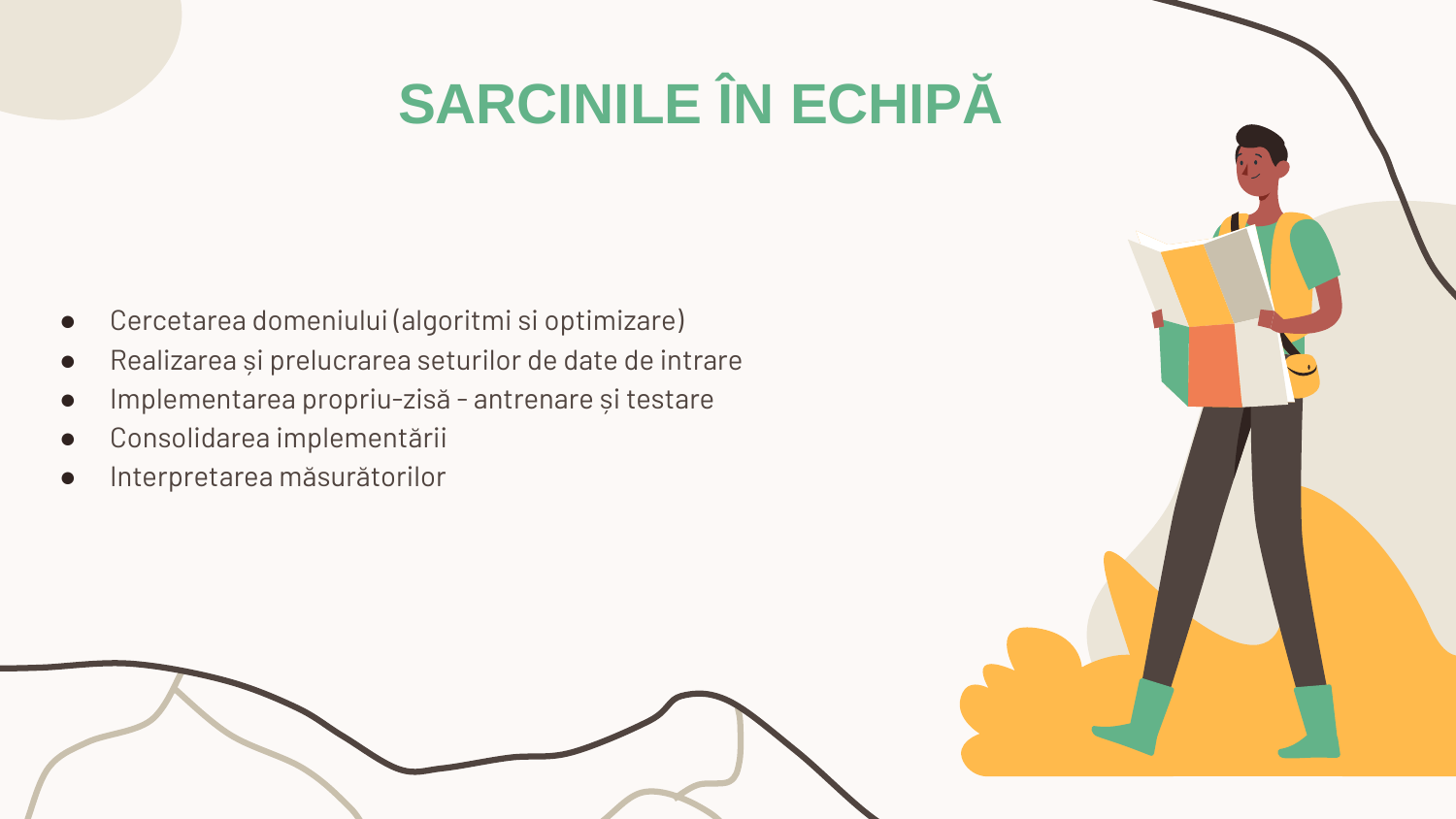

# SARCINILE ÎN ECHIPĂ

Cercetarea domeniului (algoritmi si optimizare)
Realizarea și prelucrarea seturilor de date de intrare
Implementarea propriu-zisă - antrenare și testare
Consolidarea implementării
Interpretarea măsurătorilor